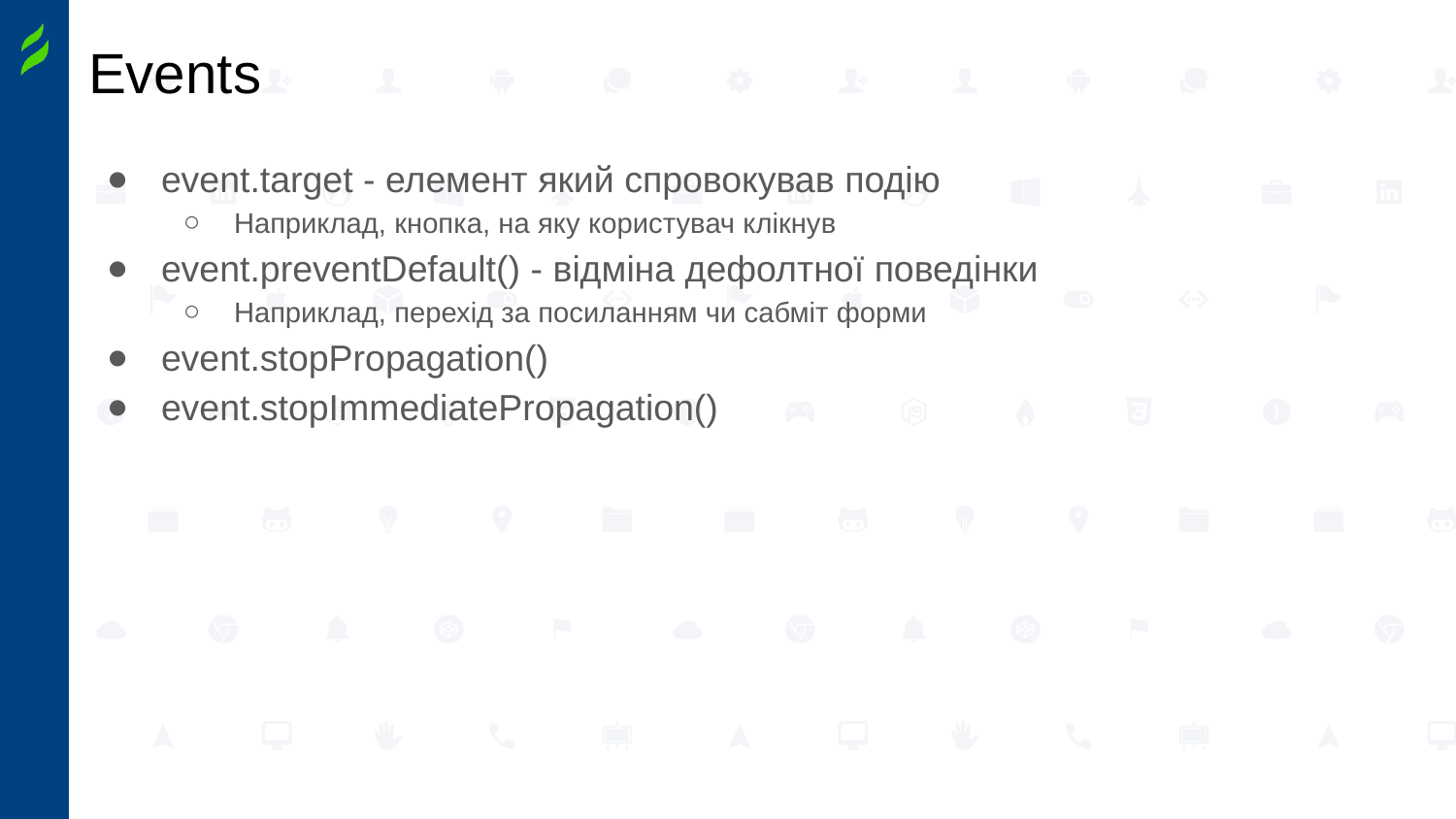

# Events
event.target - елемент який спровокував подію
Наприклад, кнопка, на яку користувач клікнув
event.preventDefault() - відміна дефолтної поведінки
Наприклад, перехід за посиланням чи сабміт форми
event.stopPropagation()
event.stopImmediatePropagation()